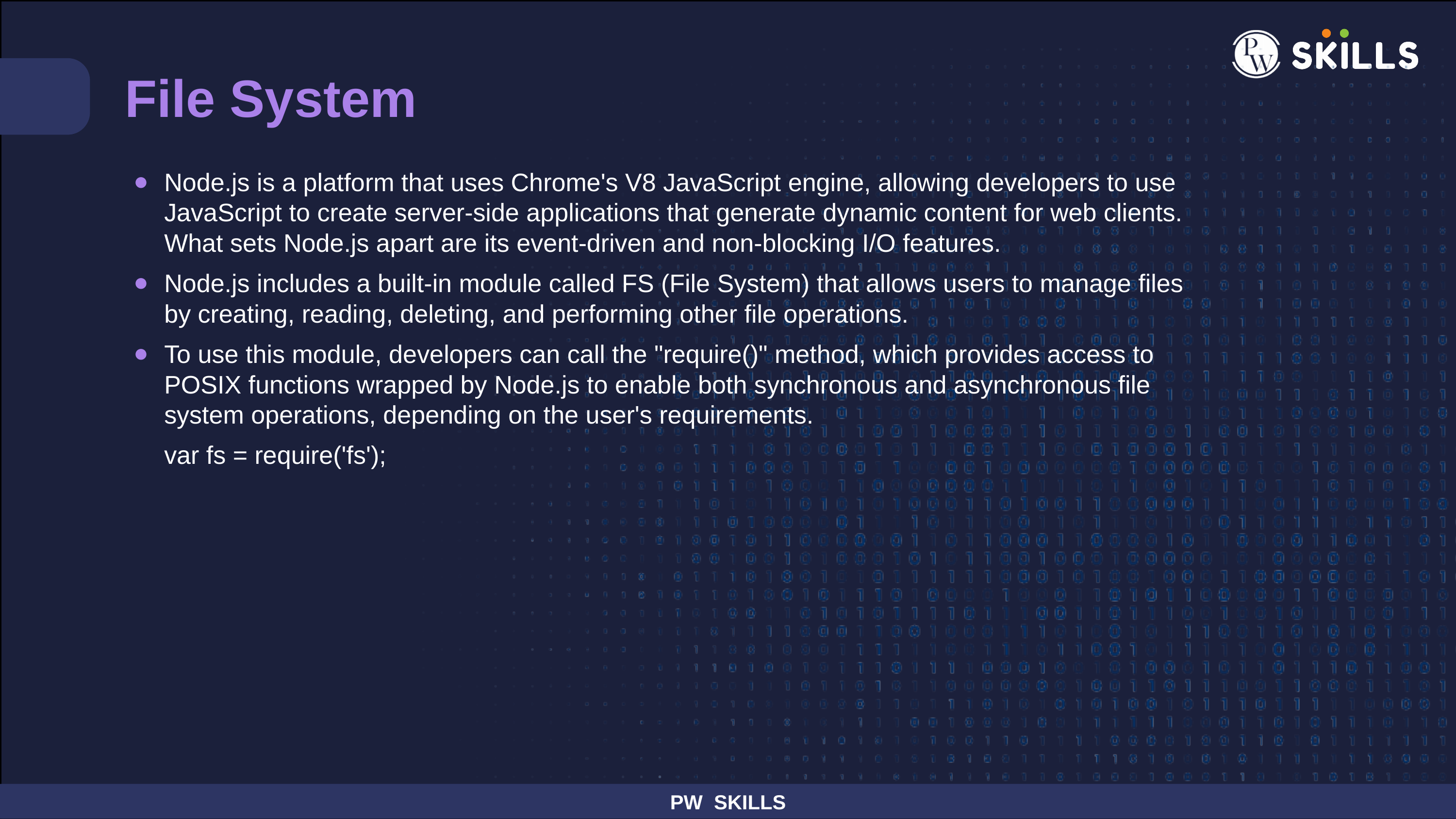

File System
Node.js is a platform that uses Chrome's V8 JavaScript engine, allowing developers to use JavaScript to create server-side applications that generate dynamic content for web clients. What sets Node.js apart are its event-driven and non-blocking I/O features.
Node.js includes a built-in module called FS (File System) that allows users to manage files by creating, reading, deleting, and performing other file operations.
To use this module, developers can call the "require()" method, which provides access to POSIX functions wrapped by Node.js to enable both synchronous and asynchronous file system operations, depending on the user's requirements.
var fs = require('fs');